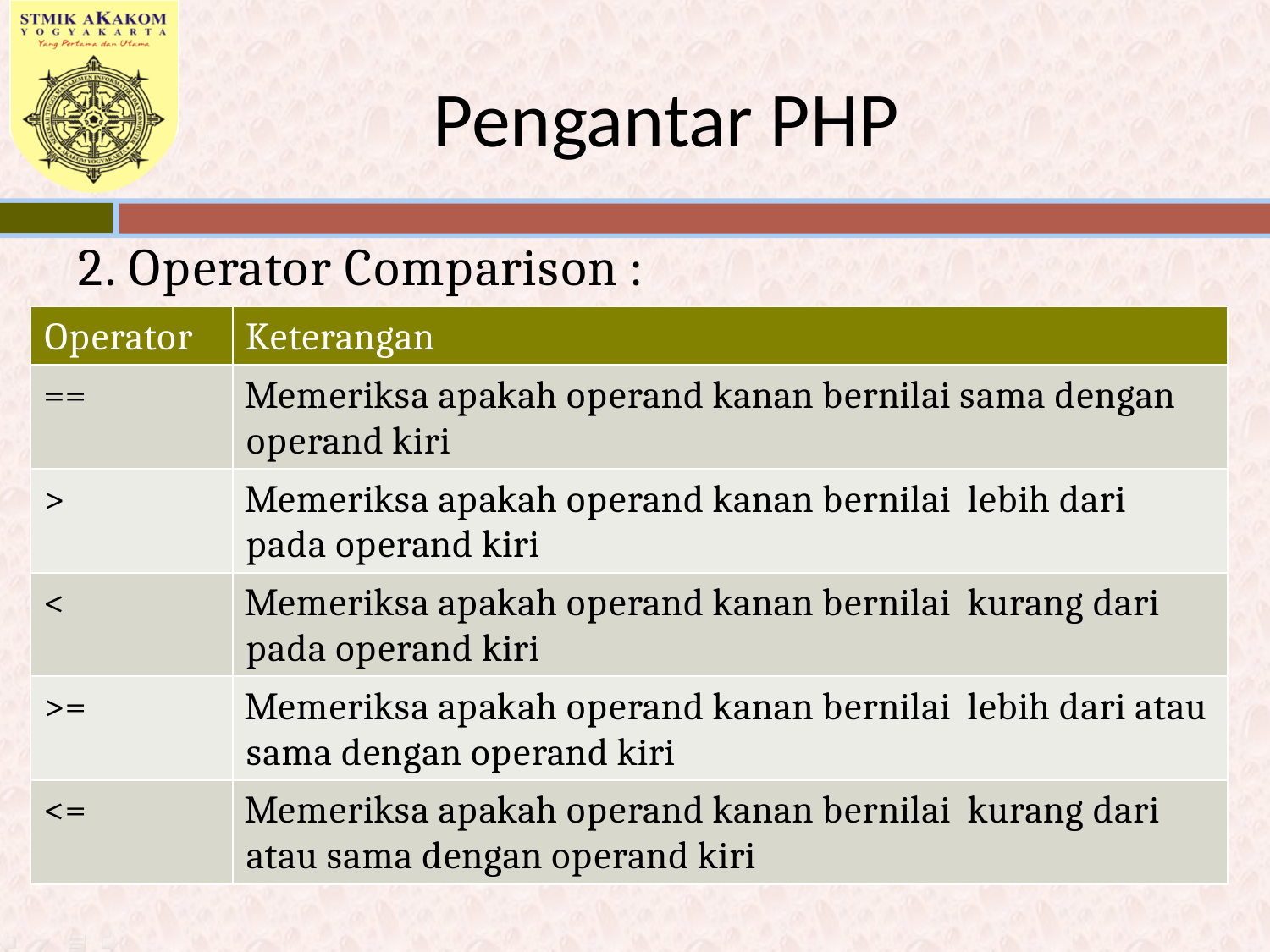

# Pengantar PHP
2. Operator Comparison :

| Operator | Keterangan |
| --- | --- |
| == | Memeriksa apakah operand kanan bernilai sama dengan operand kiri |
| > | Memeriksa apakah operand kanan bernilai lebih dari pada operand kiri |
| < | Memeriksa apakah operand kanan bernilai kurang dari pada operand kiri |
| >= | Memeriksa apakah operand kanan bernilai lebih dari atau sama dengan operand kiri |
| <= | Memeriksa apakah operand kanan bernilai kurang dari atau sama dengan operand kiri |